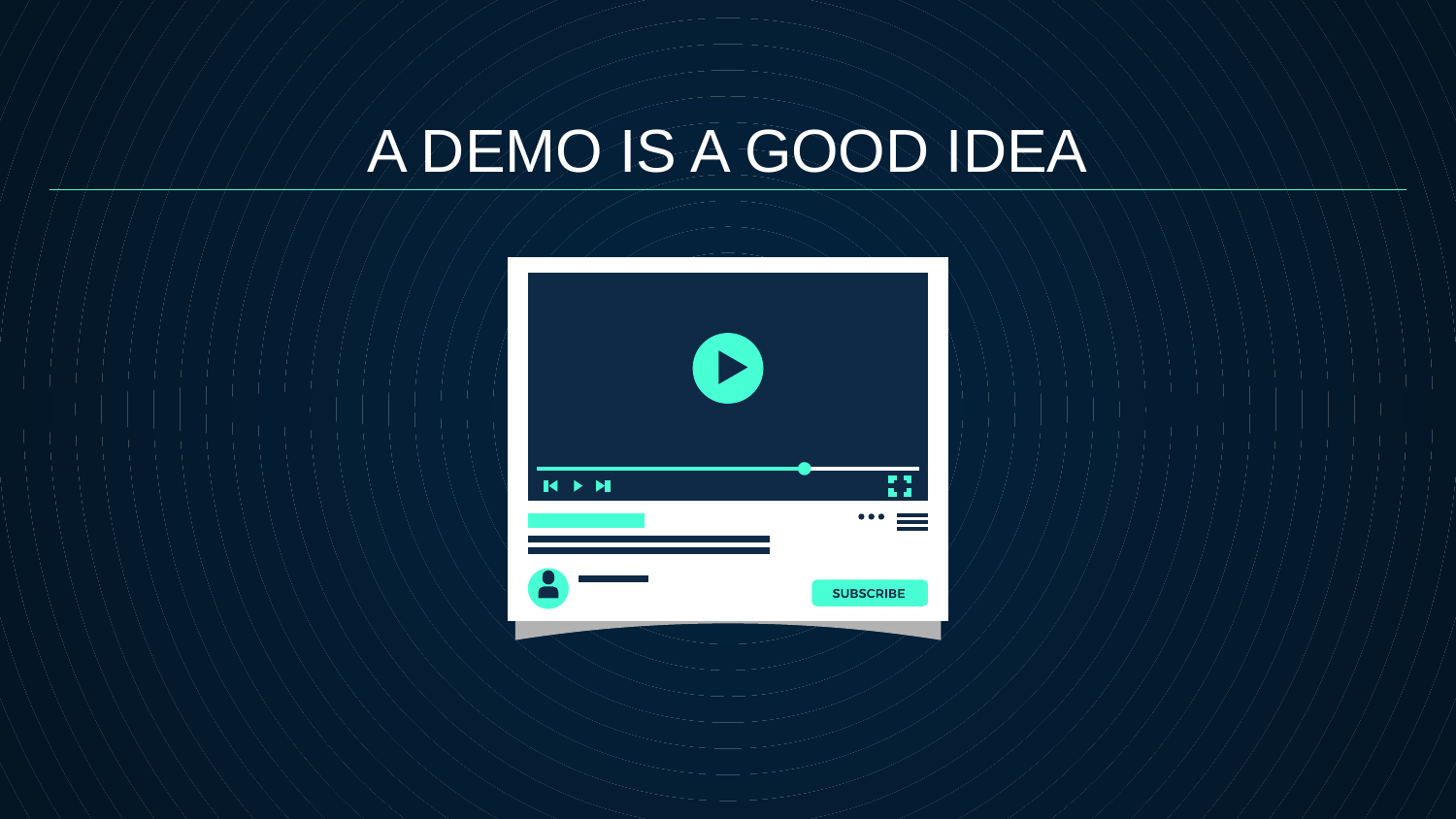

# A DEMO IS A GOOD IDEA